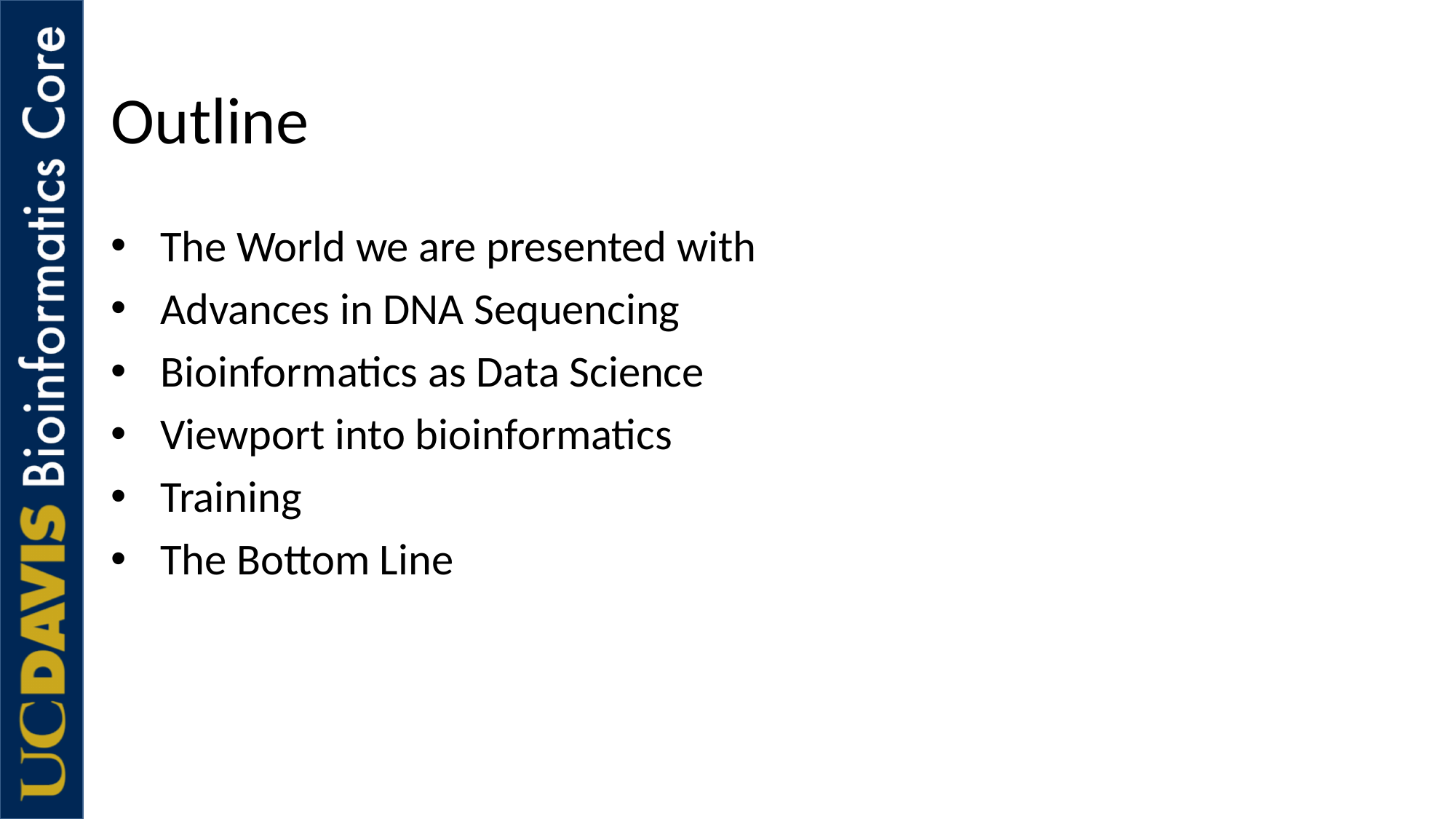

# Outline
The World we are presented with
Advances in DNA Sequencing
Bioinformatics as Data Science
Viewport into bioinformatics
Training
The Bottom Line